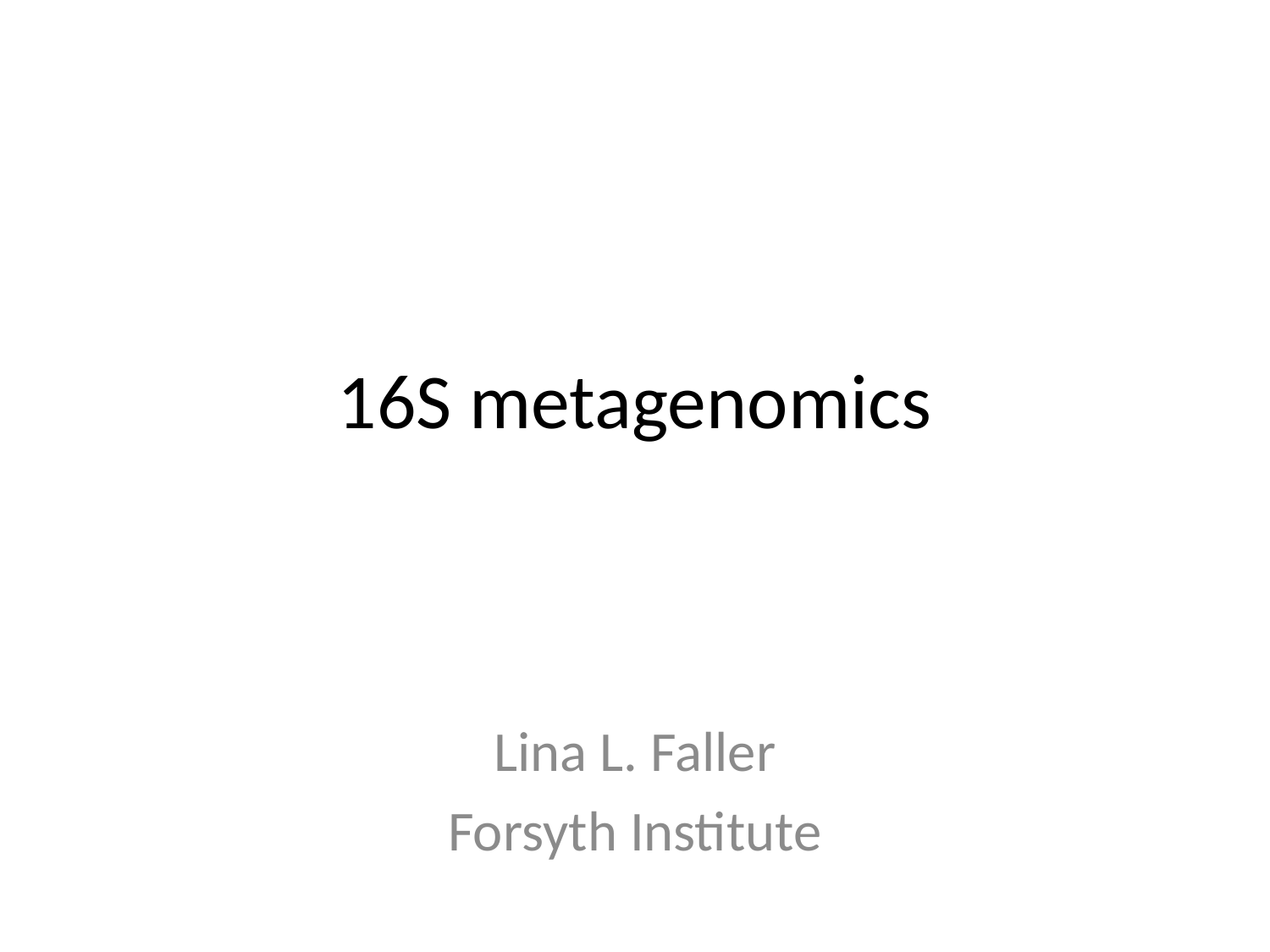

# 16S metagenomics
Lina L. Faller
Forsyth Institute